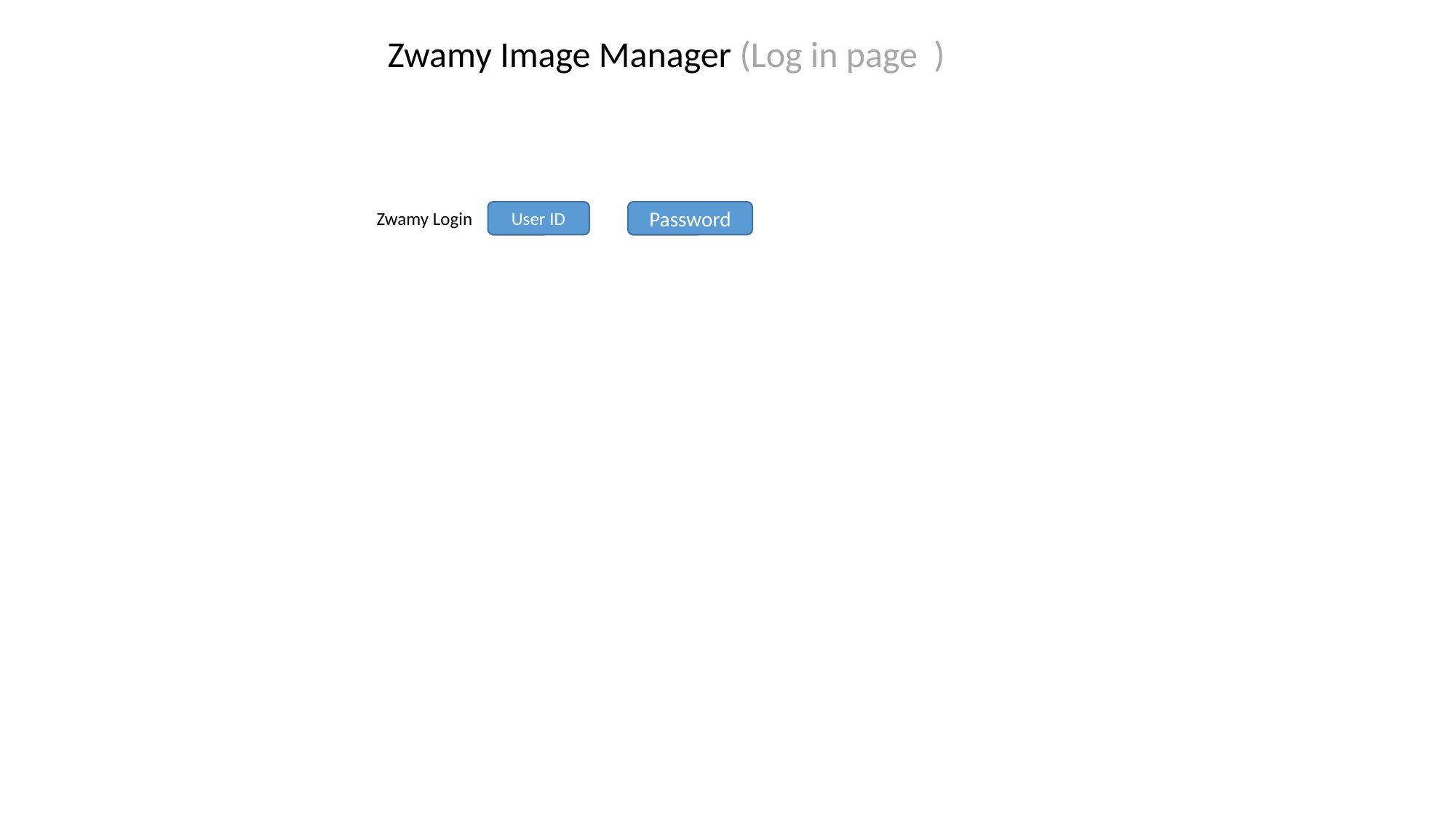

Zwamy Image Manager (Log in page  )
Zwamy Login
User ID
Password